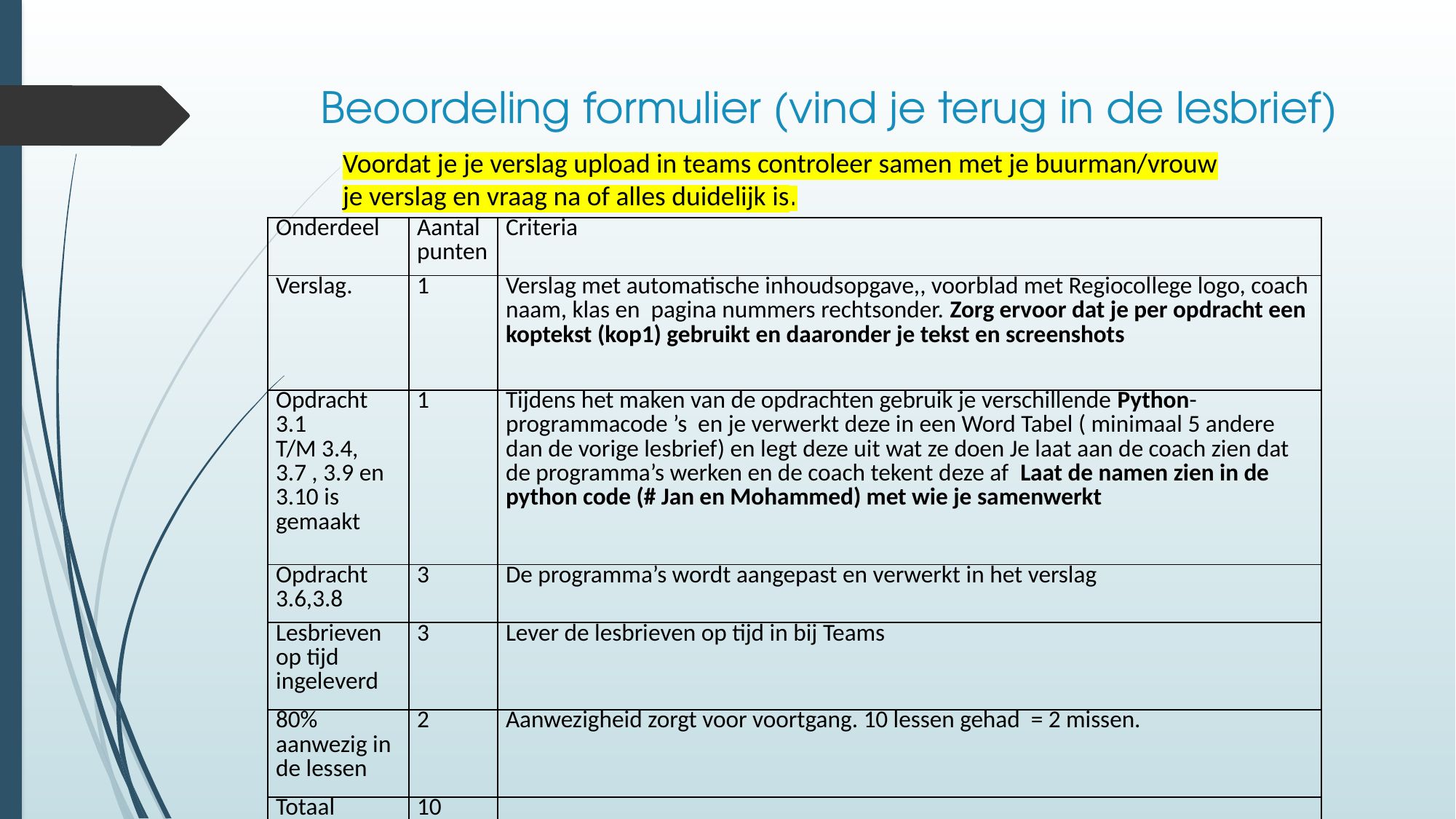

# Beoordeling formulier (vind je terug in de lesbrief)
Voordat je je verslag upload in teams controleer samen met je buurman/vrouw je verslag en vraag na of alles duidelijk is.
| Onderdeel | Aantal punten | Criteria |
| --- | --- | --- |
| Verslag. | 1 | Verslag met automatische inhoudsopgave,, voorblad met Regiocollege logo, coach naam, klas en pagina nummers rechtsonder. Zorg ervoor dat je per opdracht een koptekst (kop1) gebruikt en daaronder je tekst en screenshots |
| Opdracht 3.1 T/M 3.4, 3.7 , 3.9 en 3.10 is gemaakt | 1 | Tijdens het maken van de opdrachten gebruik je verschillende Python-programmacode ’s en je verwerkt deze in een Word Tabel ( minimaal 5 andere dan de vorige lesbrief) en legt deze uit wat ze doen Je laat aan de coach zien dat de programma’s werken en de coach tekent deze af Laat de namen zien in de python code (# Jan en Mohammed) met wie je samenwerkt |
| Opdracht 3.6,3.8 | 3 | De programma’s wordt aangepast en verwerkt in het verslag |
| Lesbrieven op tijd ingeleverd | 3 | Lever de lesbrieven op tijd in bij Teams |
| 80% aanwezig in de lessen | 2 | Aanwezigheid zorgt voor voortgang. 10 lessen gehad = 2 missen. |
| Totaal | 10 |  |